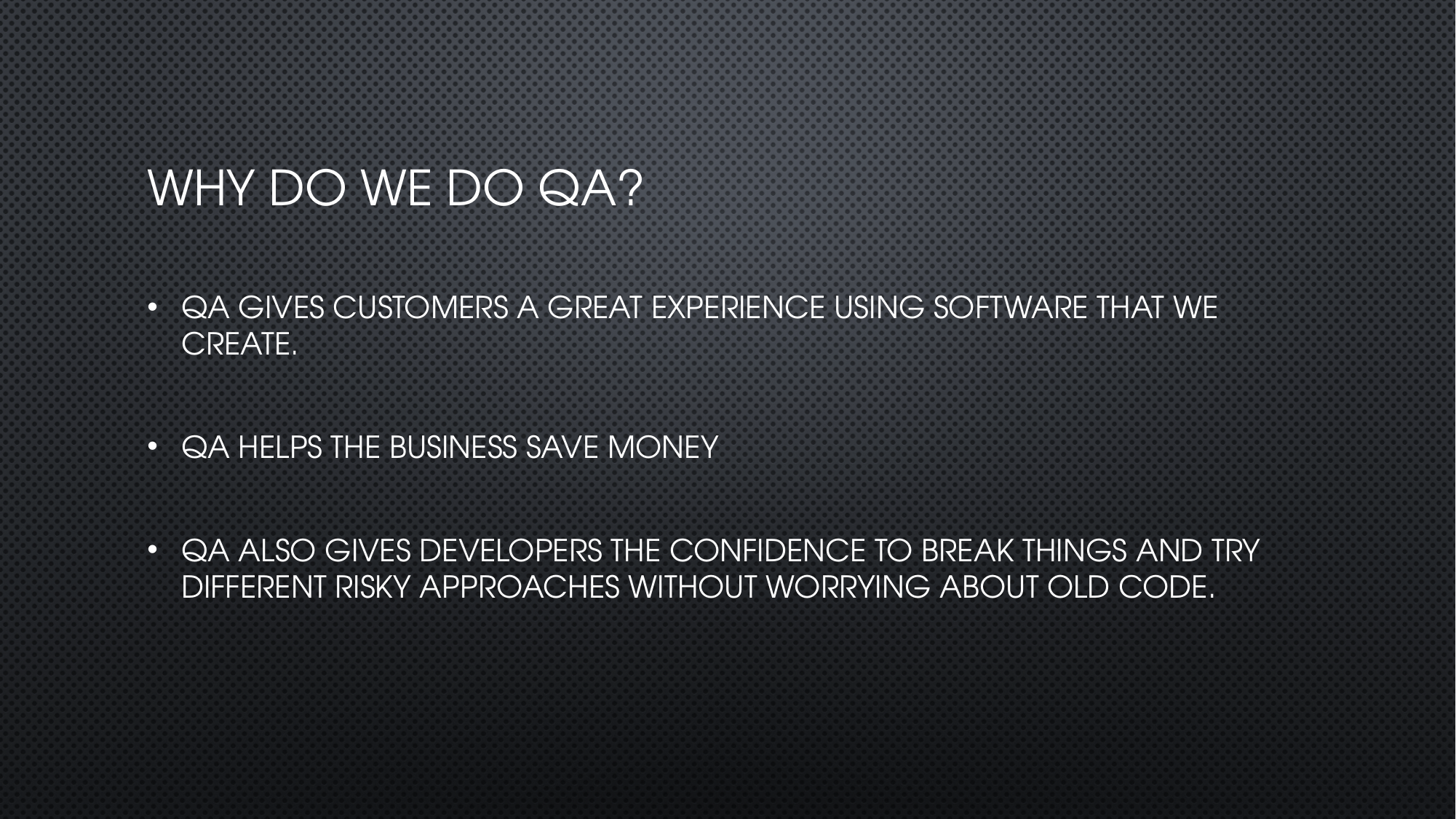

# Why do we do QA?
QA gives customers a great experience using software that we create.

QA helps the business save money

QA also gives developers the confidence to break things and try different risky approaches without worrying about old code.